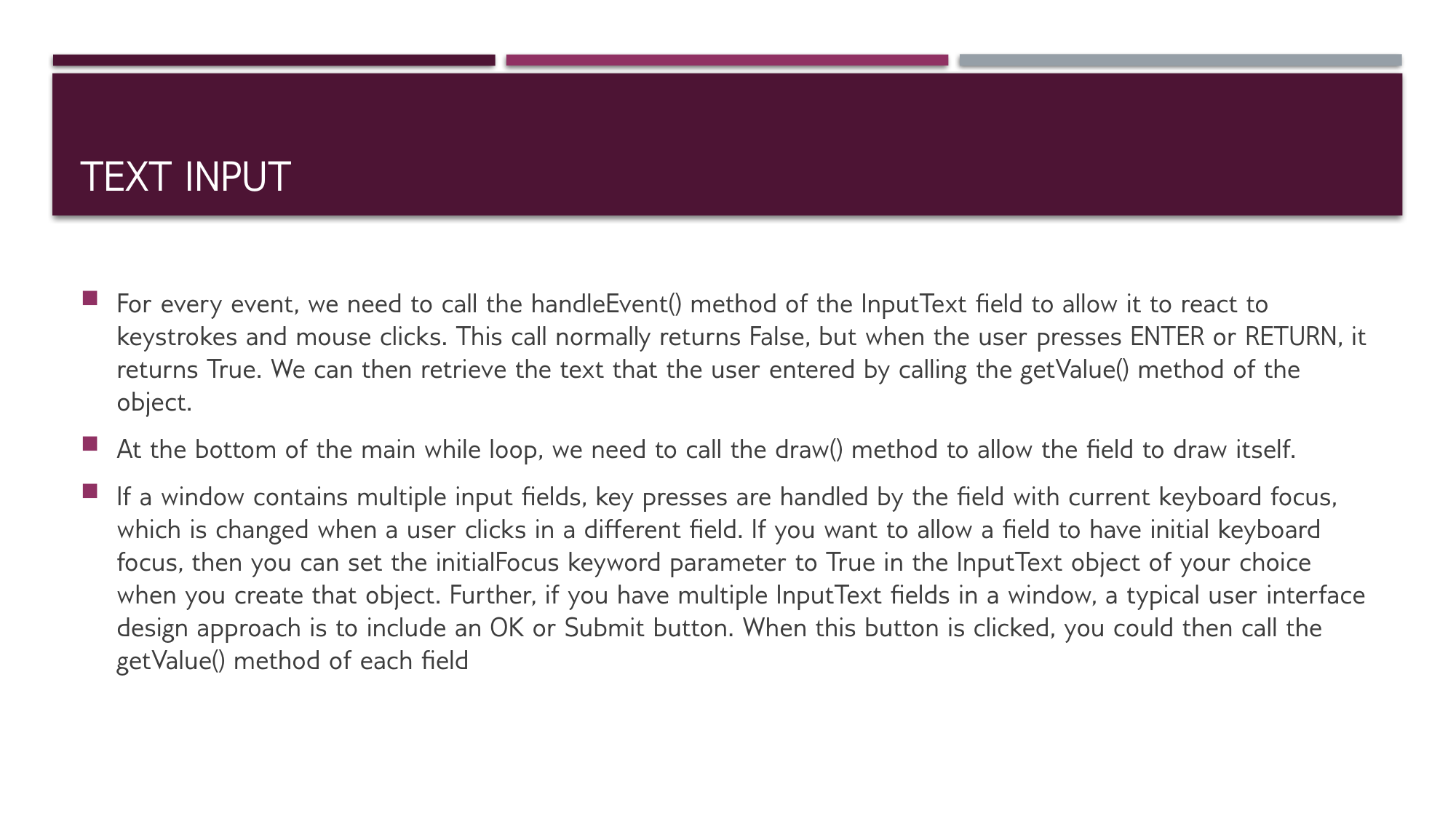

# TEXT INPUT
For every event, we need to call the handleEvent() method of the InputText field to allow it to react to keystrokes and mouse clicks. This call normally returns False, but when the user presses ENTER or RETURN, it returns True. We can then retrieve the text that the user entered by calling the getValue() method of the object.
At the bottom of the main while loop, we need to call the draw() method to allow the field to draw itself.
If a window contains multiple input fields, key presses are handled by the field with current keyboard focus, which is changed when a user clicks in a different field. If you want to allow a field to have initial keyboard focus, then you can set the initialFocus keyword parameter to True in the InputText object of your choice when you create that object. Further, if you have multiple InputText fields in a window, a typical user interface design approach is to include an OK or Submit button. When this button is clicked, you could then call the getValue() method of each field